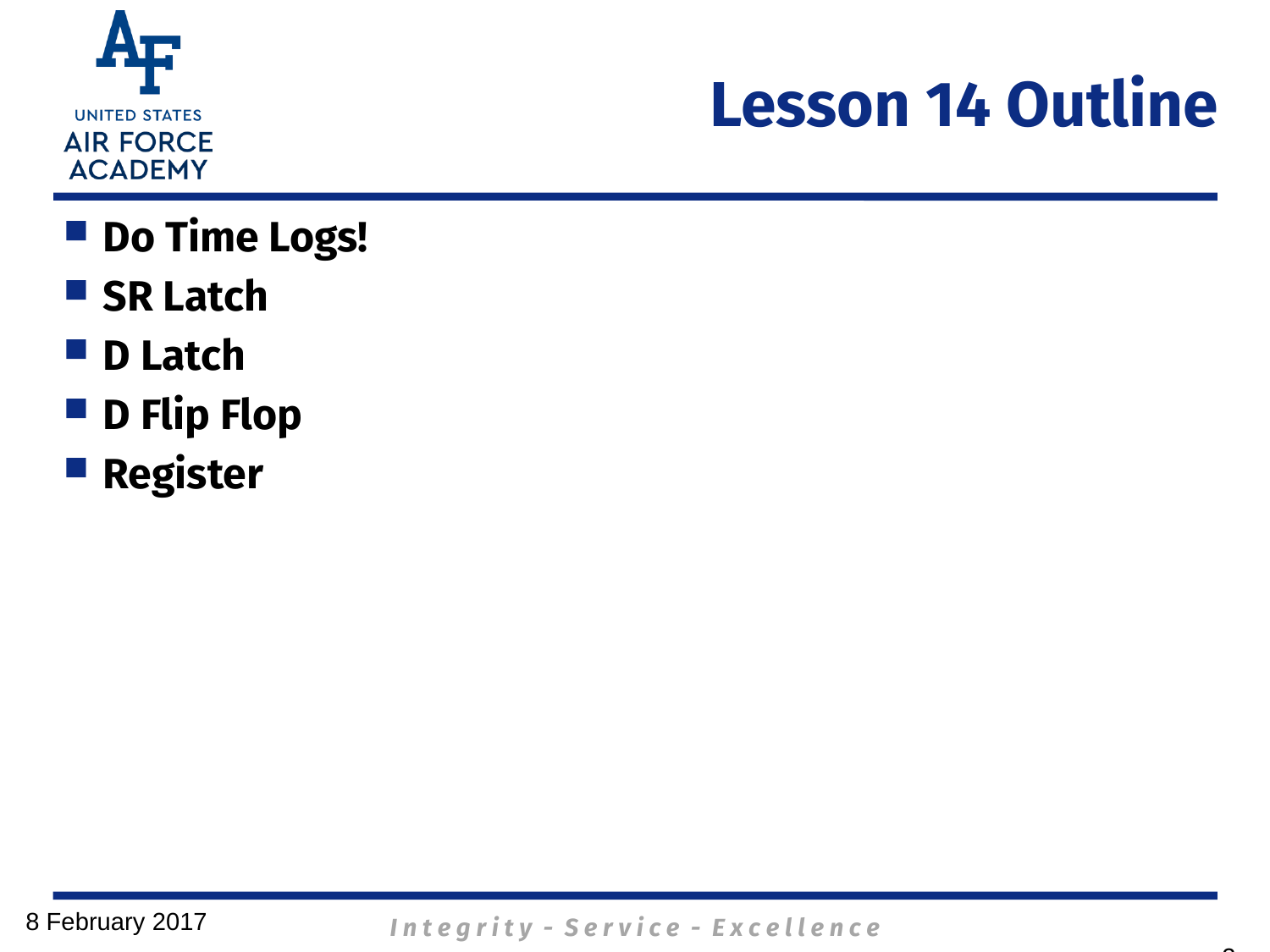

# Lesson 14 Outline
Do Time Logs!
SR Latch
D Latch
D Flip Flop
Register

8 February 2017

2